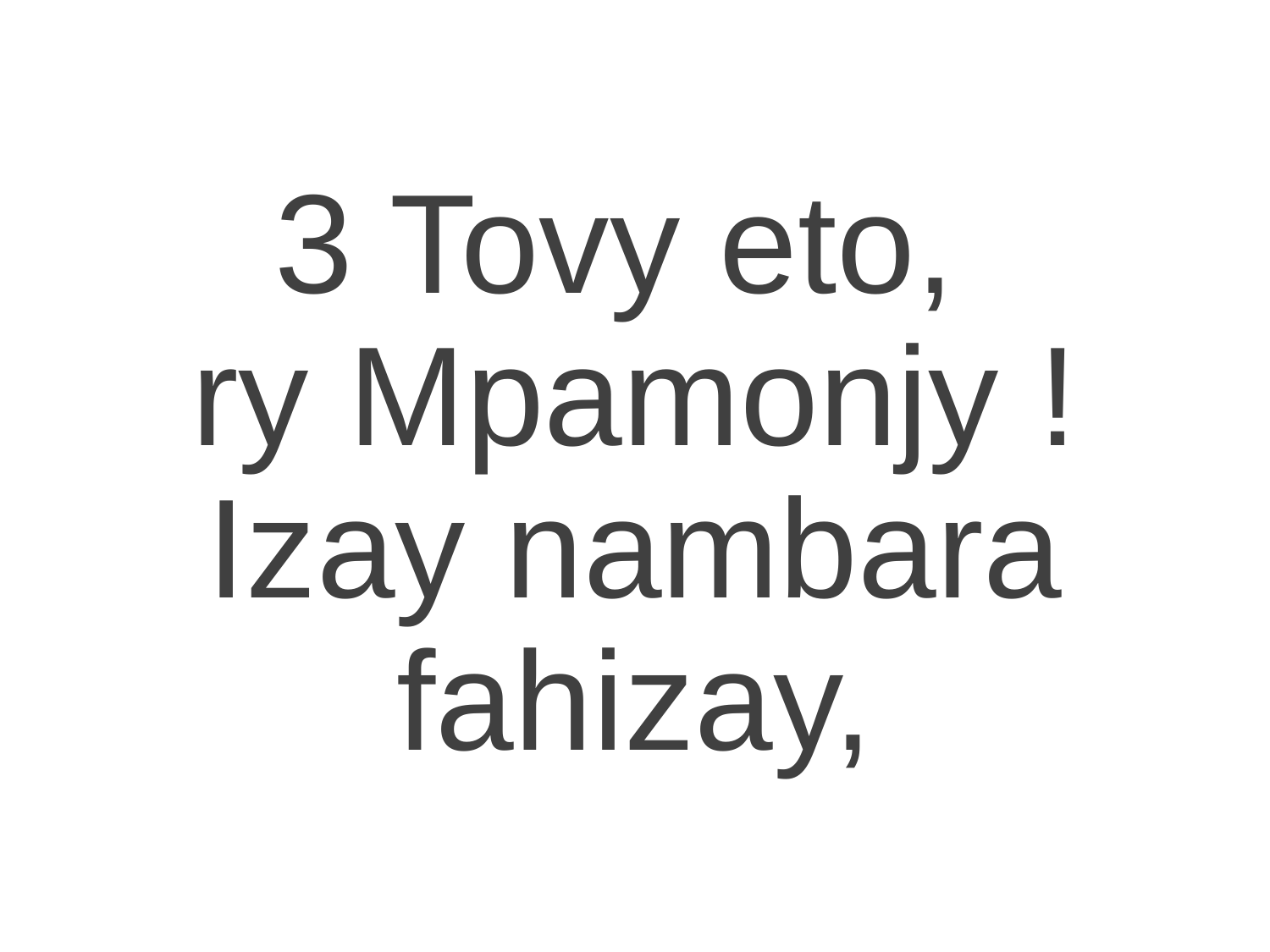

3 Tovy eto,
ry Mpamonjy !
Izay nambara fahizay,